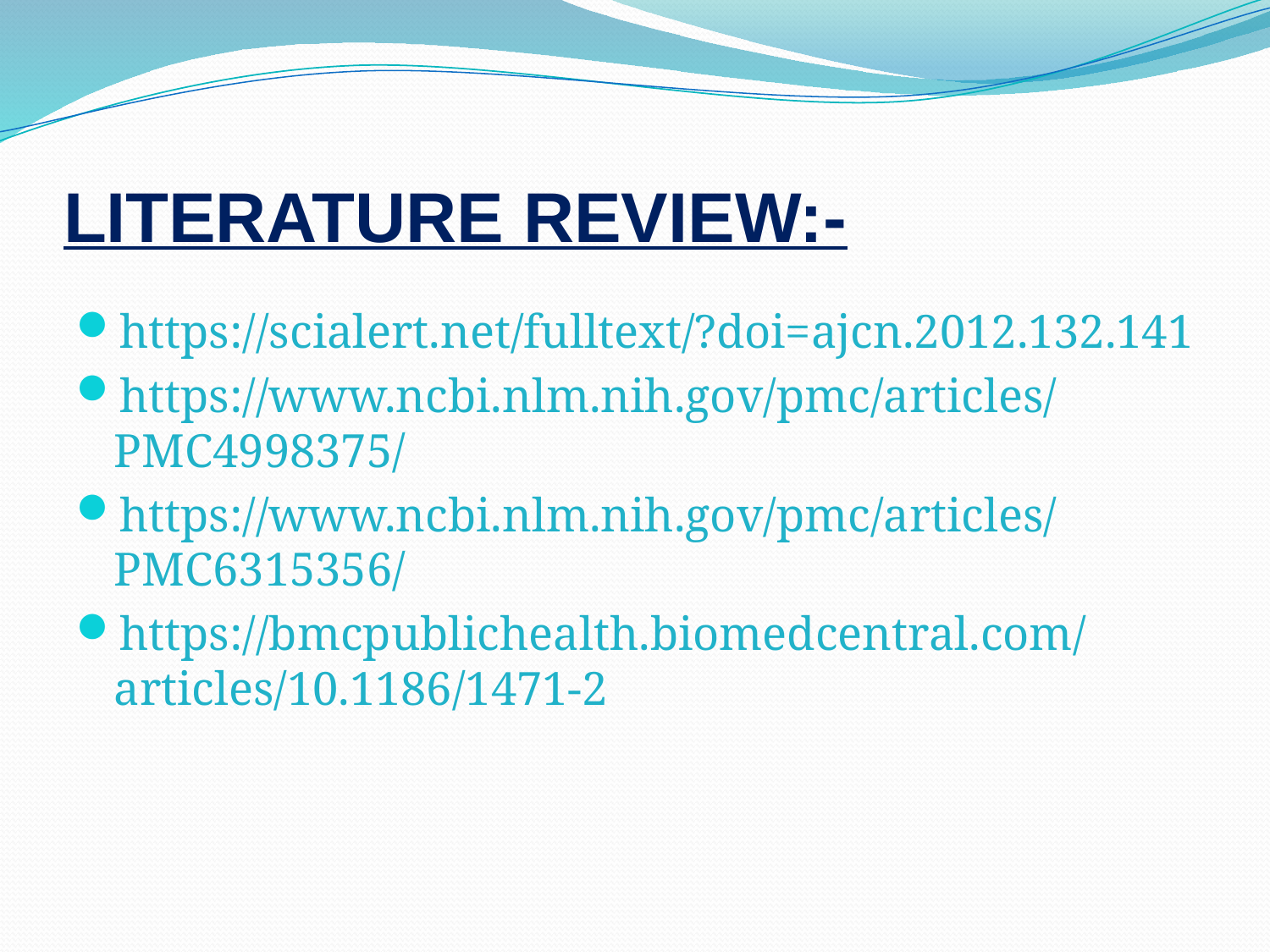

# LITERATURE REVIEW:-
https://scialert.net/fulltext/?doi=ajcn.2012.132.141
https://www.ncbi.nlm.nih.gov/pmc/articles/PMC4998375/
https://www.ncbi.nlm.nih.gov/pmc/articles/PMC6315356/
https://bmcpublichealth.biomedcentral.com/articles/10.1186/1471-2